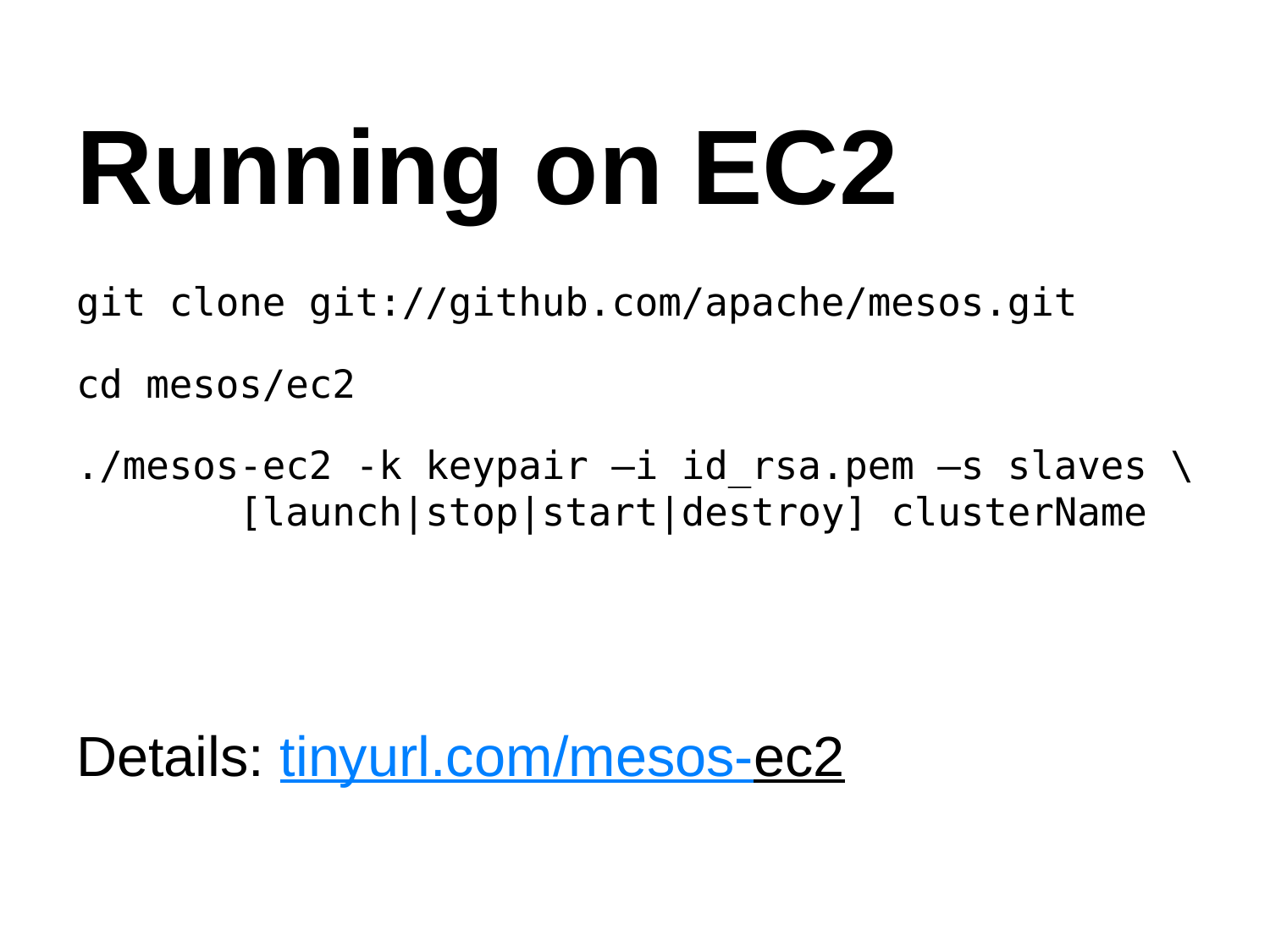

# Running on EC2
git clone git://github.com/apache/mesos.git
cd mesos/ec2
./mesos-ec2 -k keypair –i id_rsa.pem –s slaves \
       [launch|stop|start|destroy] clusterName

Details: tinyurl.com/mesos-ec2